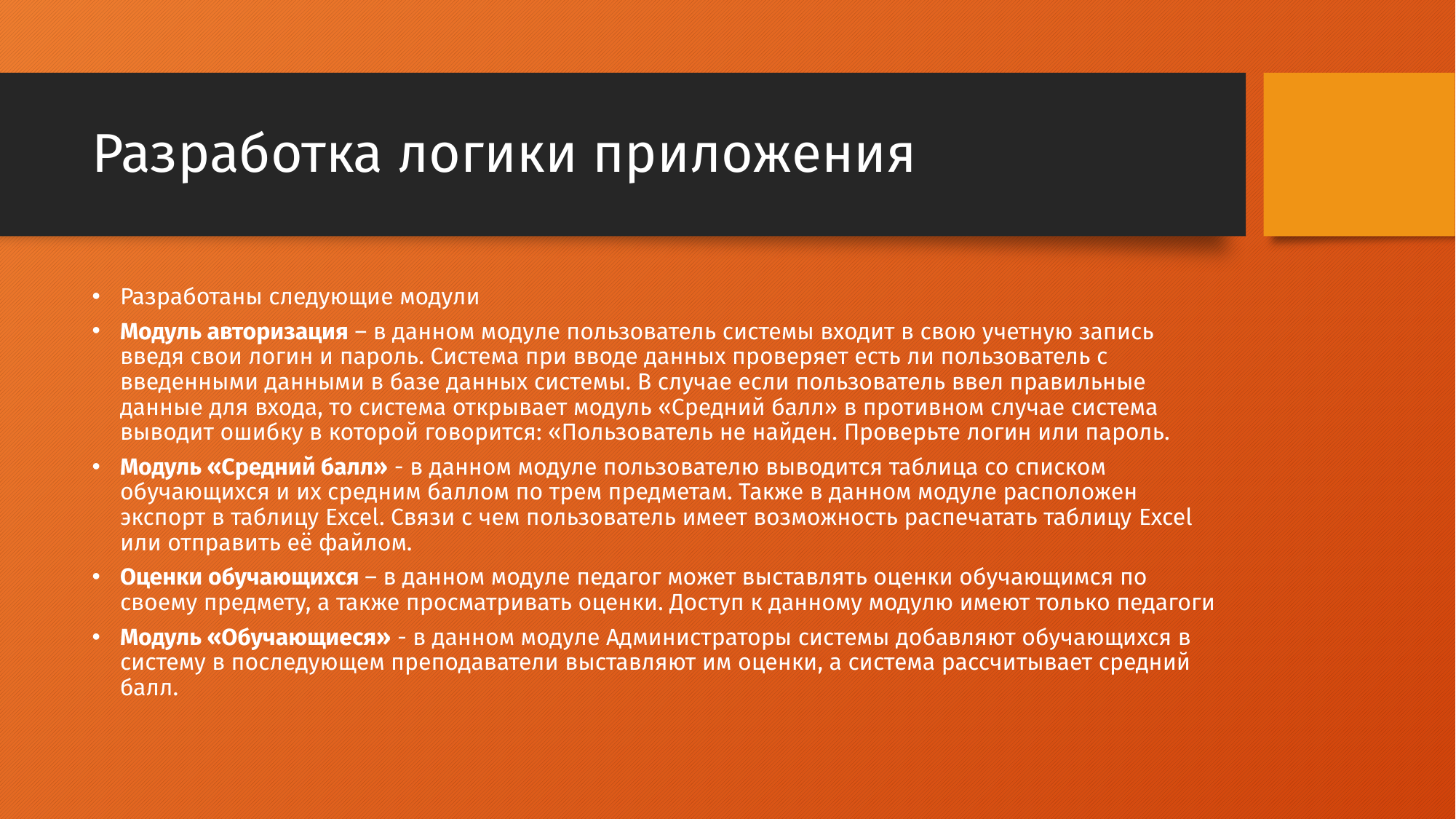

# Разработка логики приложения
Разработаны следующие модули
Модуль авторизация – в данном модуле пользователь системы входит в свою учетную запись введя свои логин и пароль. Система при вводе данных проверяет есть ли пользователь с введенными данными в базе данных системы. В случае если пользователь ввел правильные данные для входа, то система открывает модуль «Средний балл» в противном случае система выводит ошибку в которой говорится: «Пользователь не найден. Проверьте логин или пароль.
Модуль «Средний балл» - в данном модуле пользователю выводится таблица со списком обучающихся и их средним баллом по трем предметам. Также в данном модуле расположен экспорт в таблицу Excel. Связи с чем пользователь имеет возможность распечатать таблицу Excel или отправить её файлом.
Оценки обучающихся – в данном модуле педагог может выставлять оценки обучающимся по своему предмету, а также просматривать оценки. Доступ к данному модулю имеют только педагоги
Модуль «Обучающиеся» - в данном модуле Администраторы системы добавляют обучающихся в систему в последующем преподаватели выставляют им оценки, а система рассчитывает средний балл.